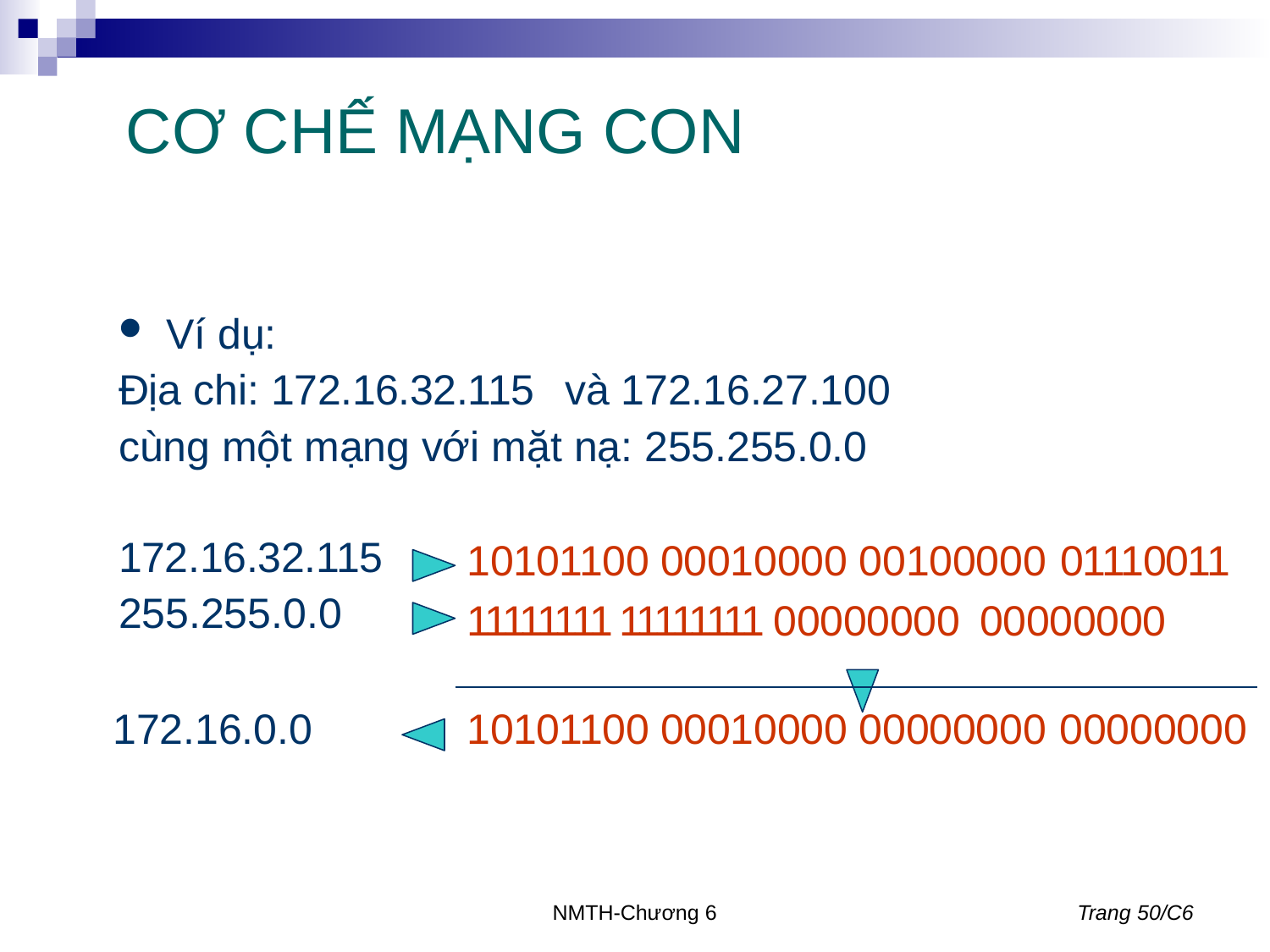

# CƠ CHẾ MẠNG CON
Ví dụ:
Địa chi: 172.16.32.115	và 172.16.27.100
cùng một mạng với mặt nạ: 255.255.0.0
| 172.16.32.115 | 10101100 00010000 00100000 01110011 |
| --- | --- |
| 255.255.0.0 | 11111111 11111111 00000000 00000000 |
| 172.16.0.0 | 10101100 00010000 00000000 00000000 |

NMTH-Chương 6
Trang 50/C6